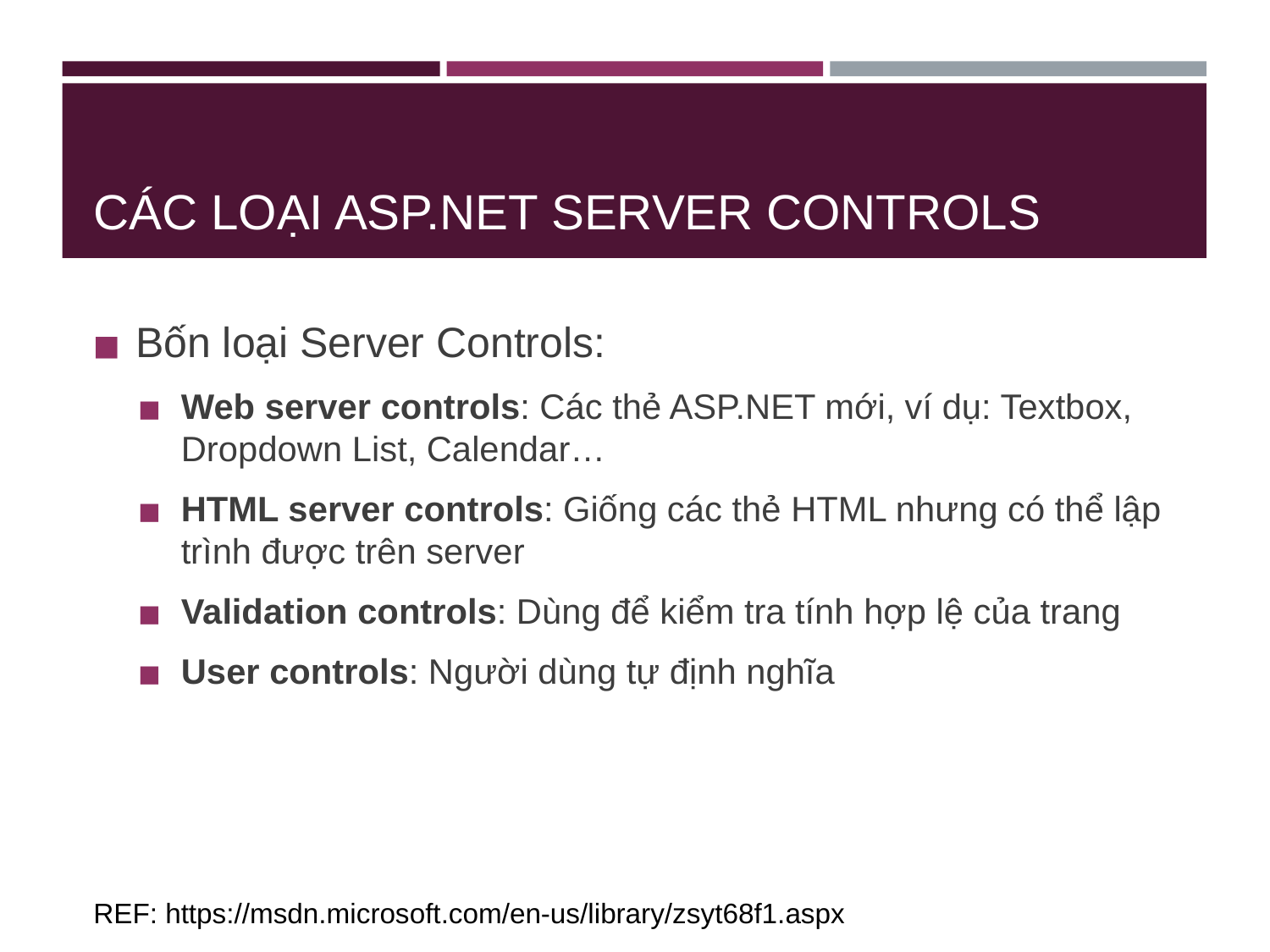

# CÁC LOẠI ASP.NET SERVER CONTROLS
Bốn loại Server Controls:
Web server controls: Các thẻ ASP.NET mới, ví dụ: Textbox, Dropdown List, Calendar…
HTML server controls: Giống các thẻ HTML nhưng có thể lập trình được trên server
Validation controls: Dùng để kiểm tra tính hợp lệ của trang
User controls: Người dùng tự định nghĩa
REF: https://msdn.microsoft.com/en-us/library/zsyt68f1.aspx